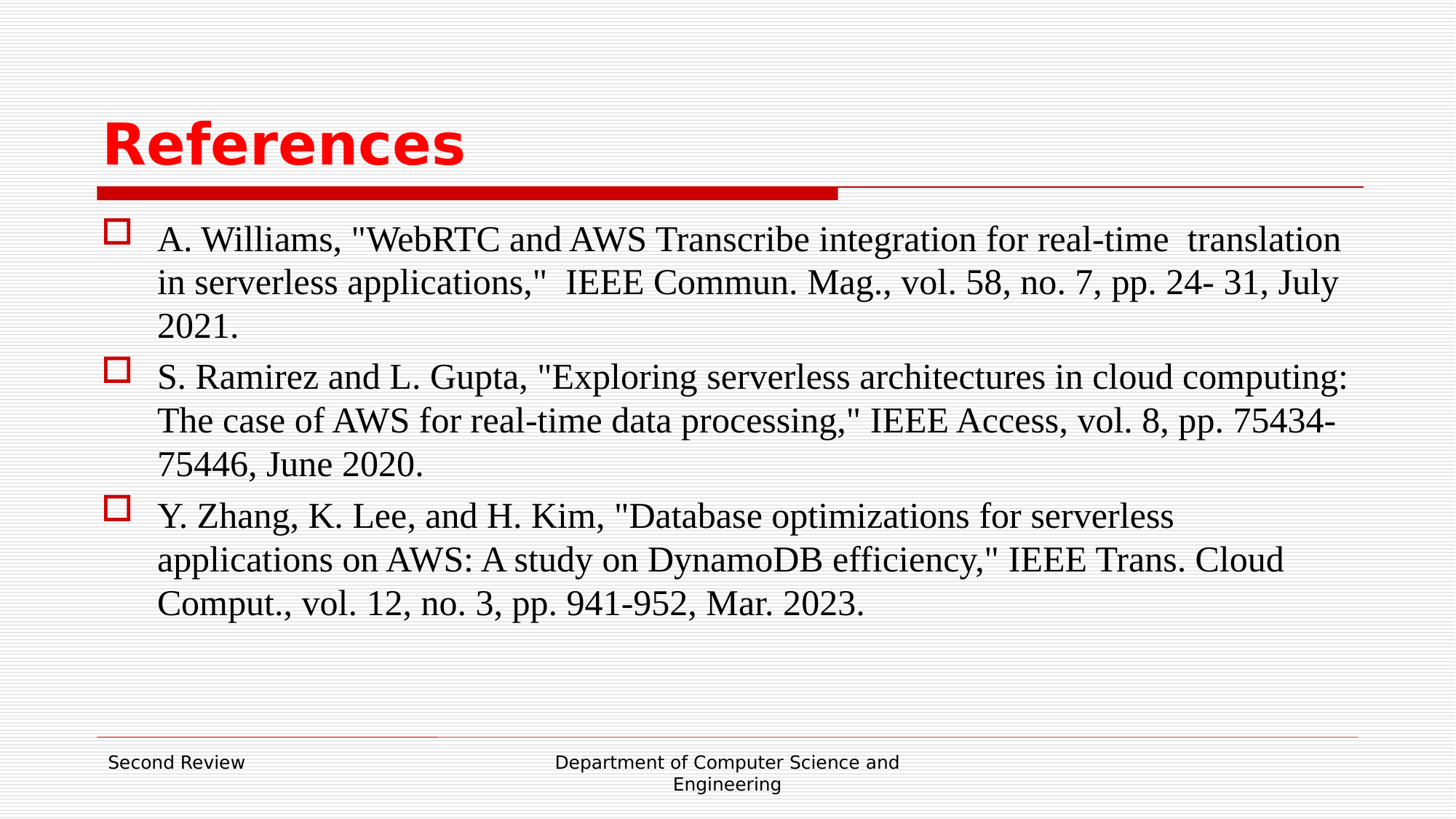

# References
A. Williams, "WebRTC and AWS Transcribe integration for real-time  translation in serverless applications,"  IEEE Commun. Mag., vol. 58, no. 7, pp. 24- 31, July 2021.
S. Ramirez and L. Gupta, "Exploring serverless architectures in cloud computing: The case of AWS for real-time data processing," IEEE Access, vol. 8, pp. 75434-75446, June 2020.
Y. Zhang, K. Lee, and H. Kim, "Database optimizations for serverless applications on AWS: A study on DynamoDB efficiency," IEEE Trans. Cloud Comput., vol. 12, no. 3, pp. 941-952, Mar. 2023.
Second Review
Department of Computer Science and Engineering
18